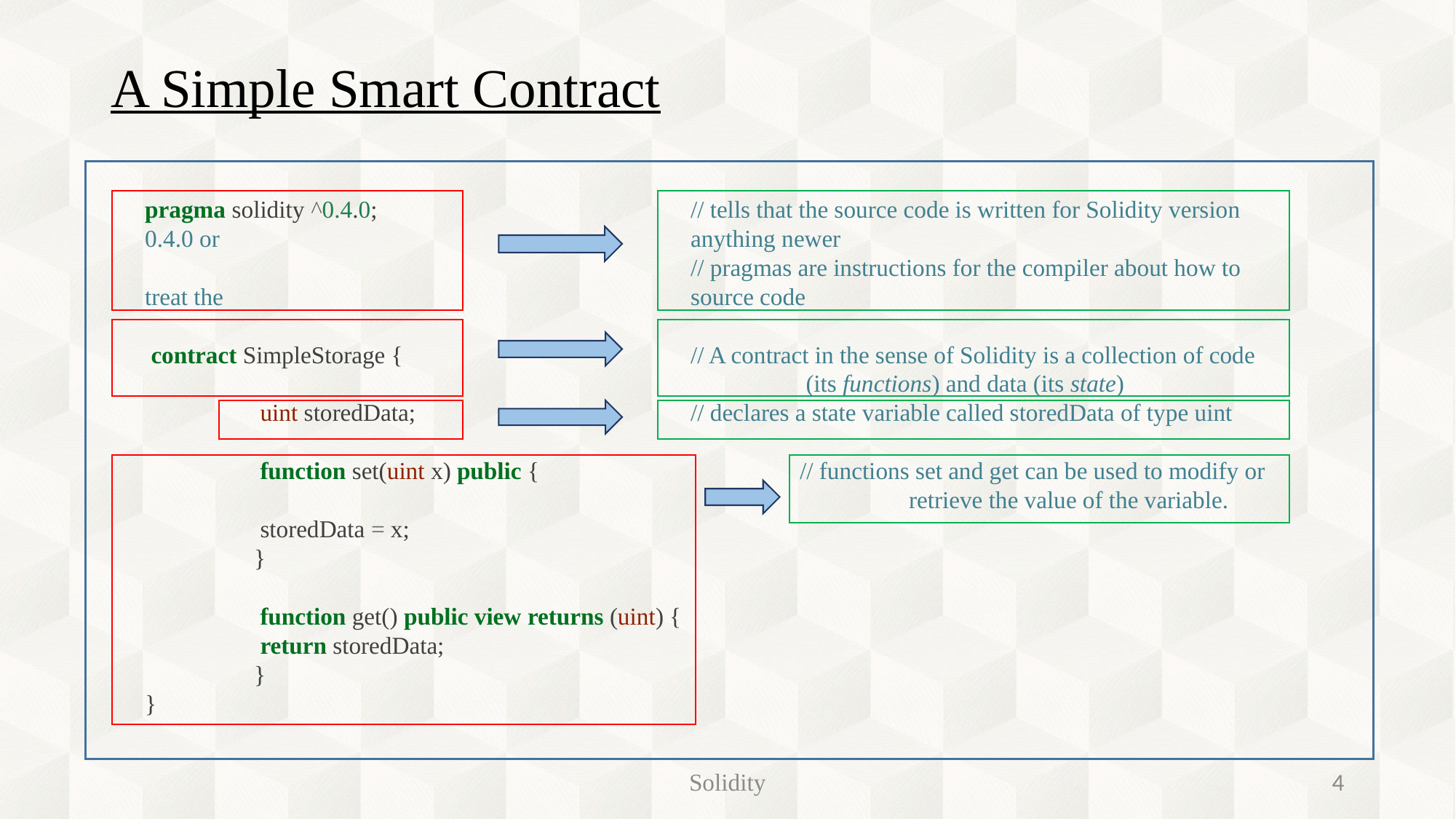

# A Simple Smart Contract

pragma solidity ^0.4.0; 			// tells that the source code is written for Solidity version 0.4.0 or 					anything newer
					// pragmas are instructions for the compiler about how to treat the 					source code

 contract SimpleStorage { 			// A contract in the sense of Solidity is a collection of code 					    	 (its functions) and data (its state)
	 uint storedData;    			// declares a state variable called storedData of type uint

	 function set(uint x) public {  			// functions set and get can be used to modify or 						    	retrieve the value of the variable.
	 storedData = x;
	}

	 function get() public view returns (uint) {
	 return storedData;
	}
}

Solidity
4